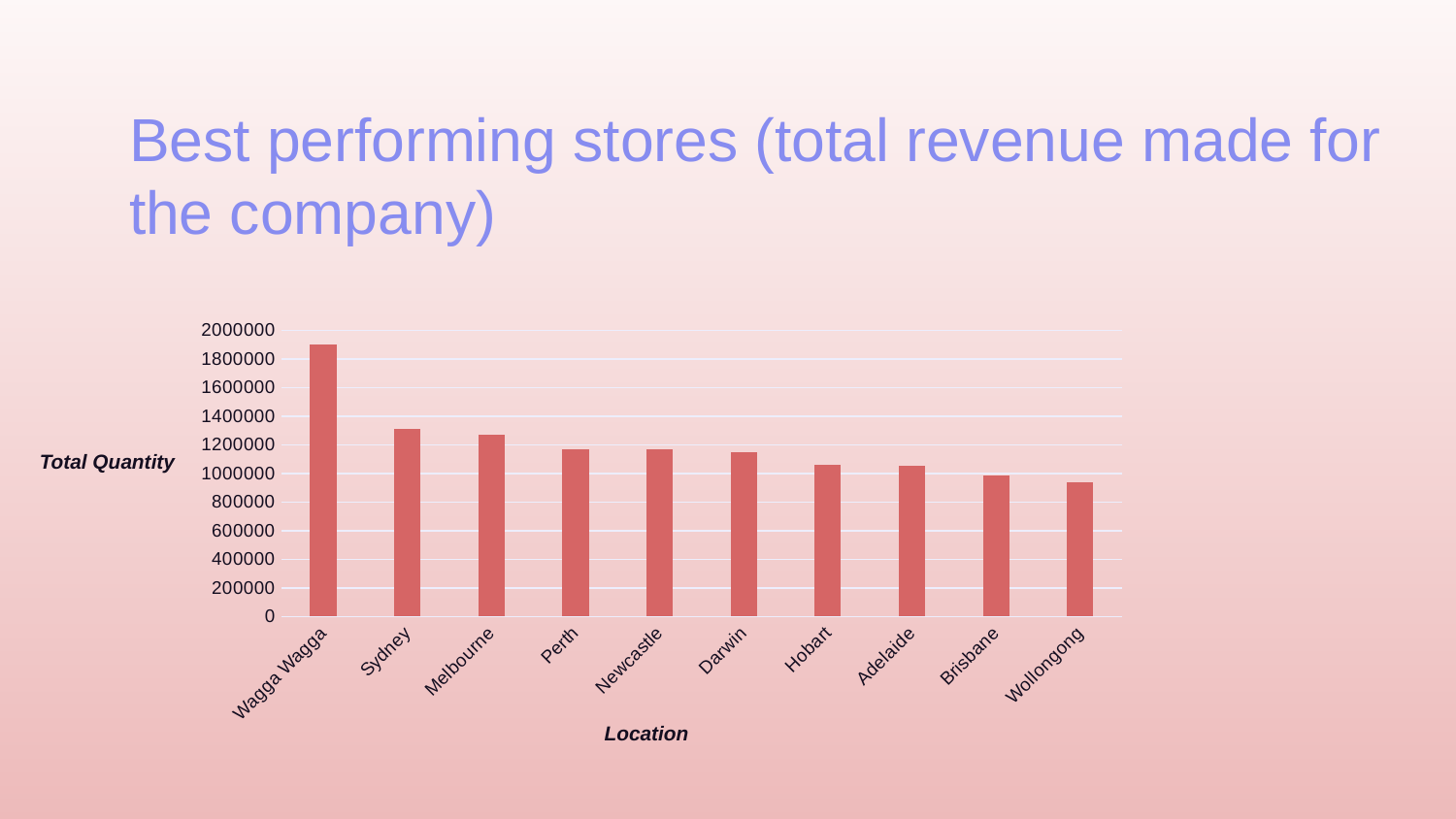

# Best performing stores (total revenue made for the company)

### Chart

| Category | TotalSalesAmount |
|---|---|
| Wagga Wagga | 1902270.85 |
| Sydney | 1309290.8 |
| Melbourne | 1270410.3 |
| Perth | 1171929.9 |
| Newcastle | 1167716.6 |
| Darwin | 1150447.25 |
| Hobart | 1059141.65 |
| Adelaide | 1054211.9 |
| Brisbane | 983439.45 |
| Wollongong | 938812.3 |
Total Quantity
Location